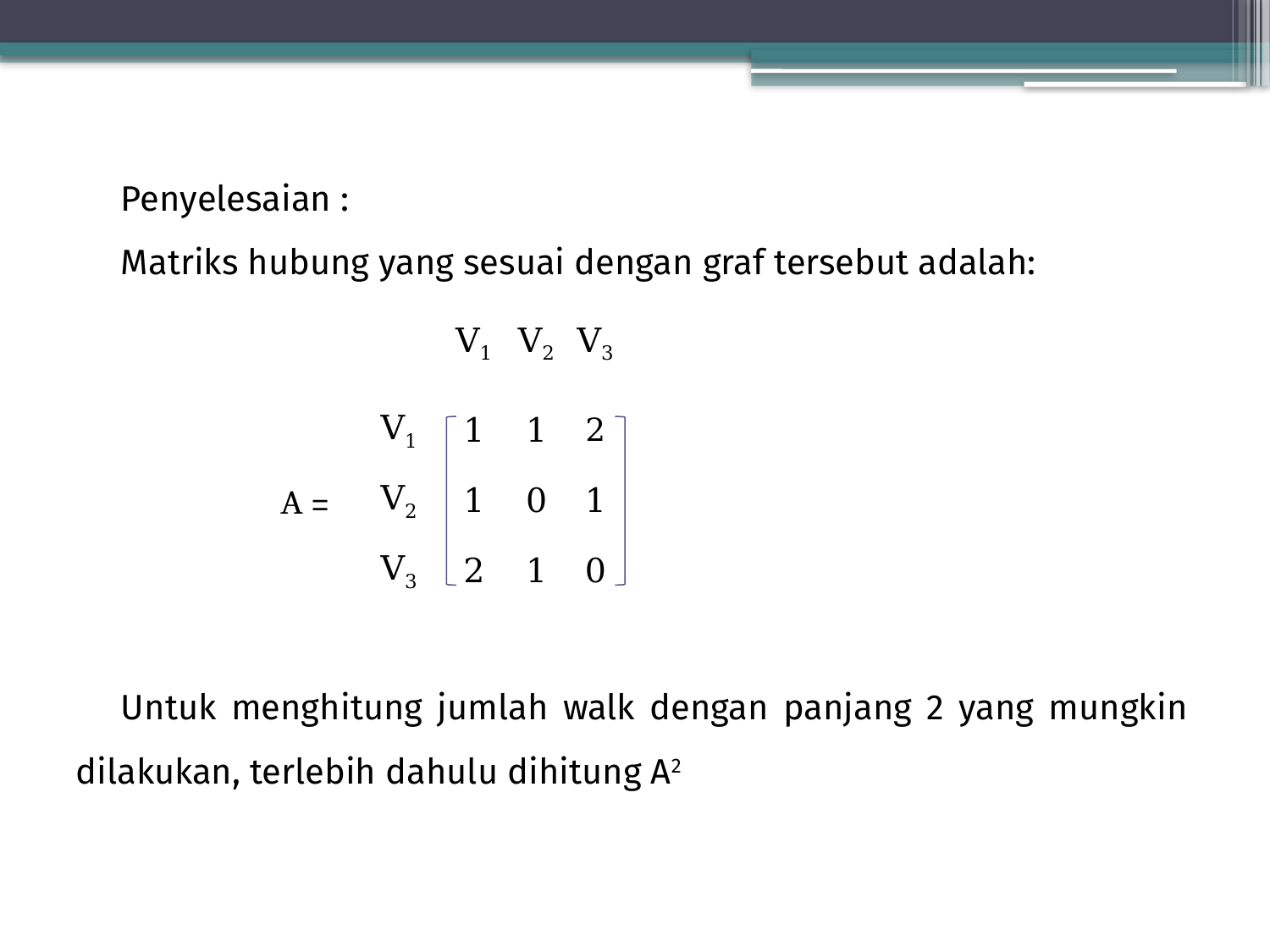

Penyelesaian :
Matriks hubung yang sesuai dengan graf tersebut adalah:

Untuk menghitung jumlah walk dengan panjang 2 yang mungkin dilakukan, terlebih dahulu dihitung A2
|  | V1 | V2 | V3 |
| --- | --- | --- | --- |
|  |  |  |  |
| V1 | 1 | 1 | 2 |
| V2 | 1 | 0 | 1 |
| V3 | 2 | 1 | 0 |

A =